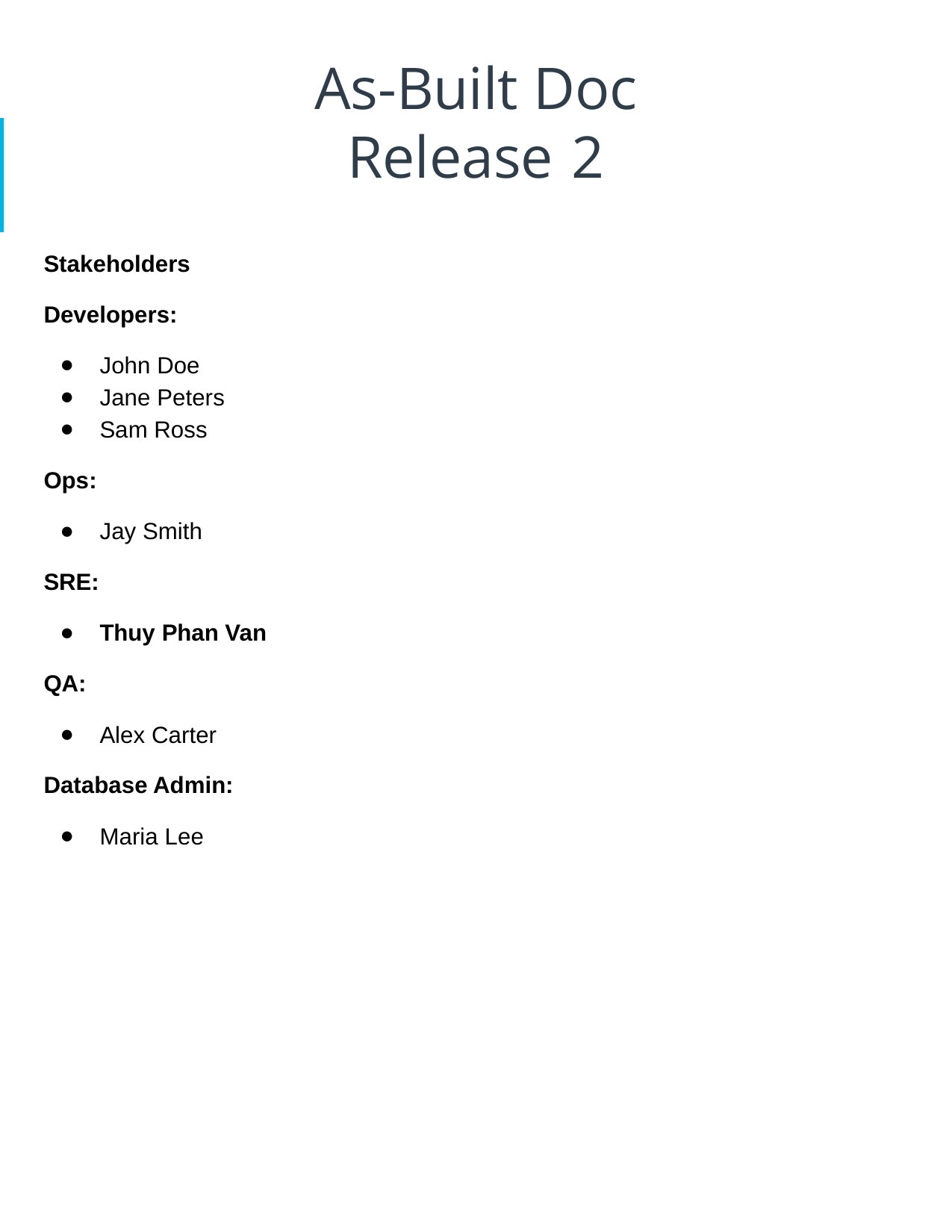

# As-Built Doc Release 	2

Stakeholders
Developers:
John Doe
Jane Peters
Sam Ross
Ops:
Jay Smith
SRE:
Thuy Phan Van
QA:
Alex Carter
Database Admin:
Maria Lee